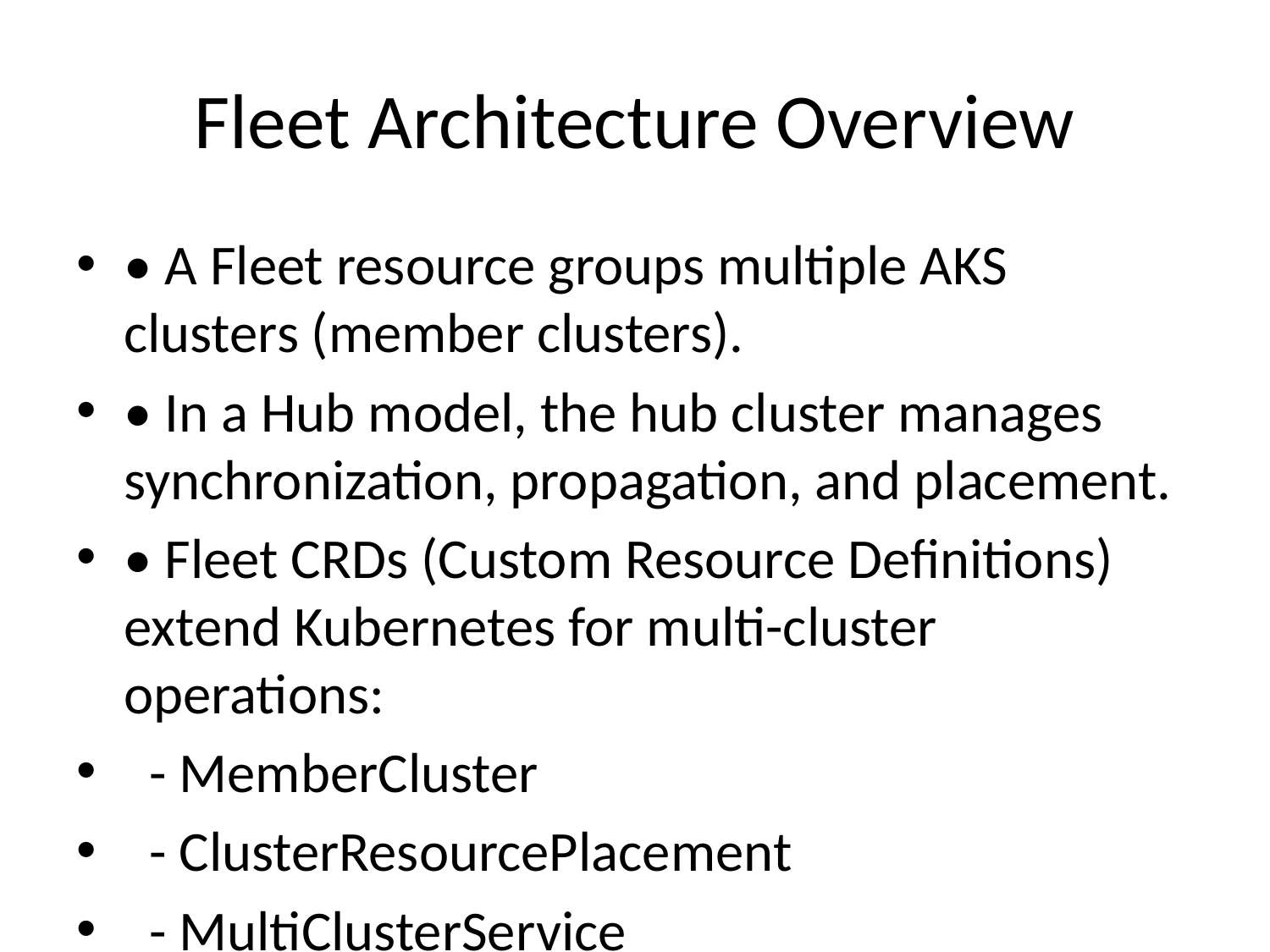

# Fleet Architecture Overview
• A Fleet resource groups multiple AKS clusters (member clusters).
• In a Hub model, the hub cluster manages synchronization, propagation, and placement.
• Fleet CRDs (Custom Resource Definitions) extend Kubernetes for multi-cluster operations:
  - MemberCluster
  - ClusterResourcePlacement
  - MultiClusterService

• Agents:
  - fleet-hub-agent (on hub)
  - fleet-member-agent (on members)